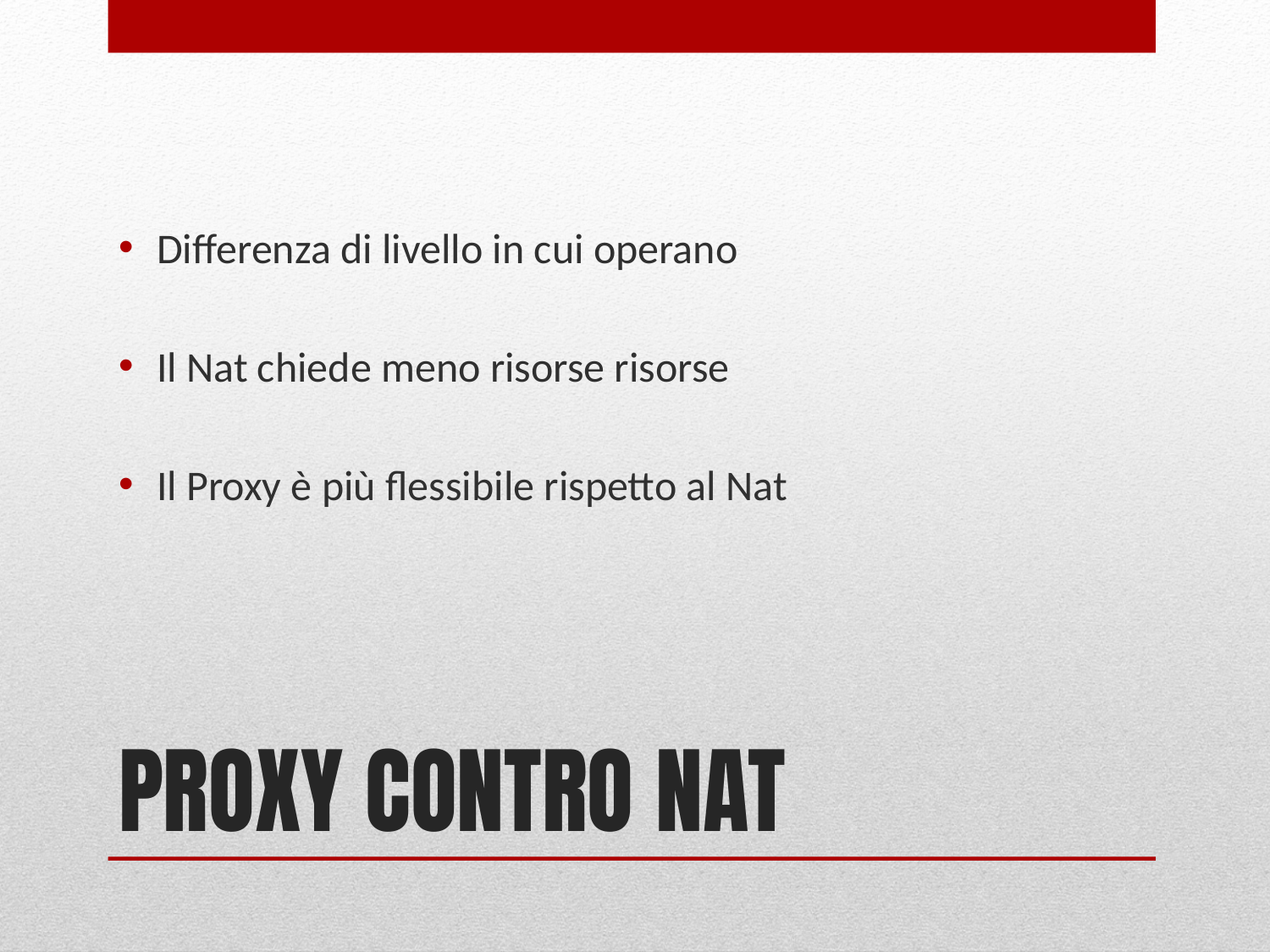

Differenza di livello in cui operano

Il Nat chiede meno risorse risorse

Il Proxy è più flessibile rispetto al Nat
# PROXY CONTRO NAT